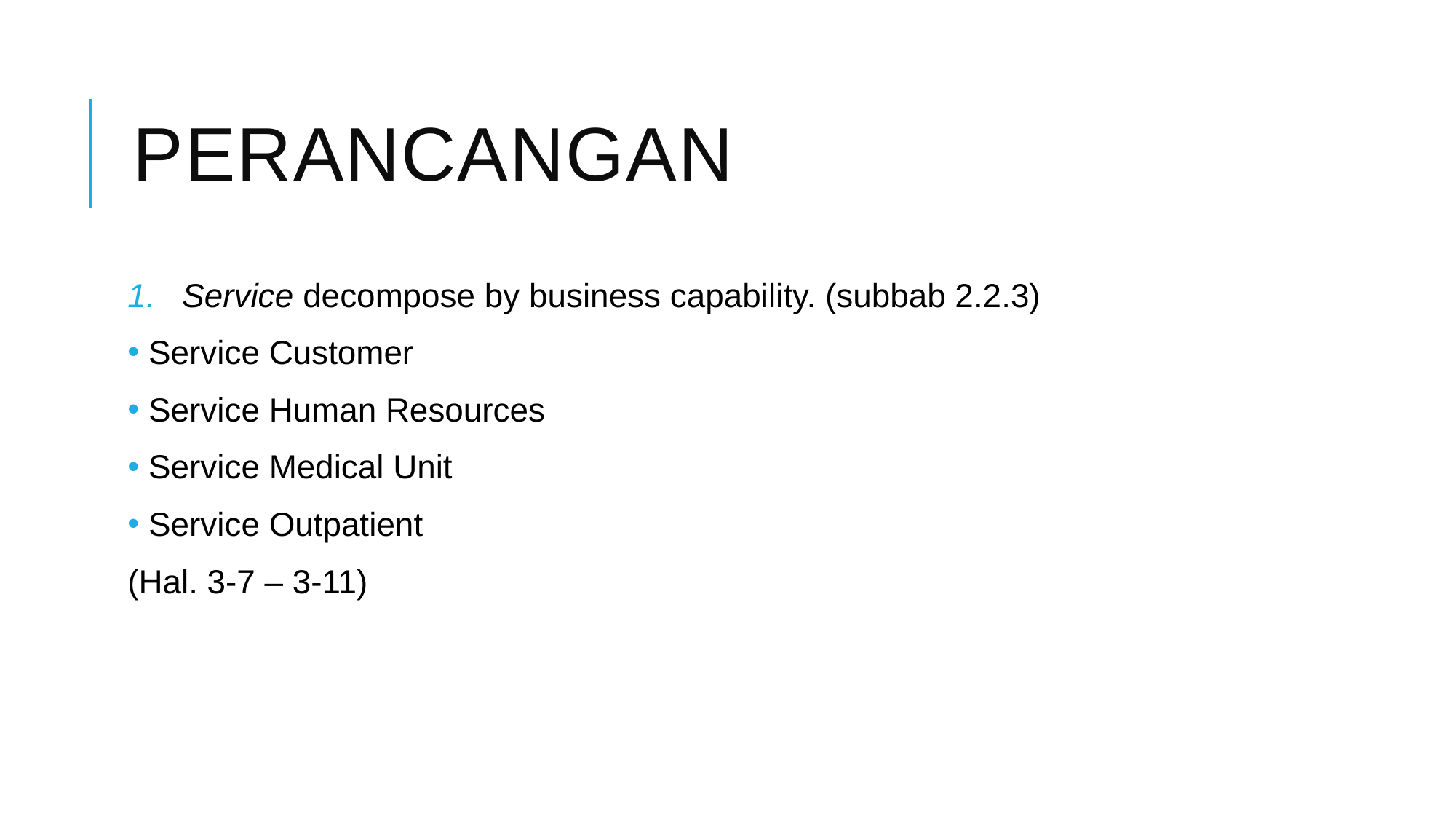

# perancangan
Service decompose by business capability. (subbab 2.2.3)
 Service Customer
 Service Human Resources
 Service Medical Unit
 Service Outpatient
(Hal. 3-7 – 3-11)